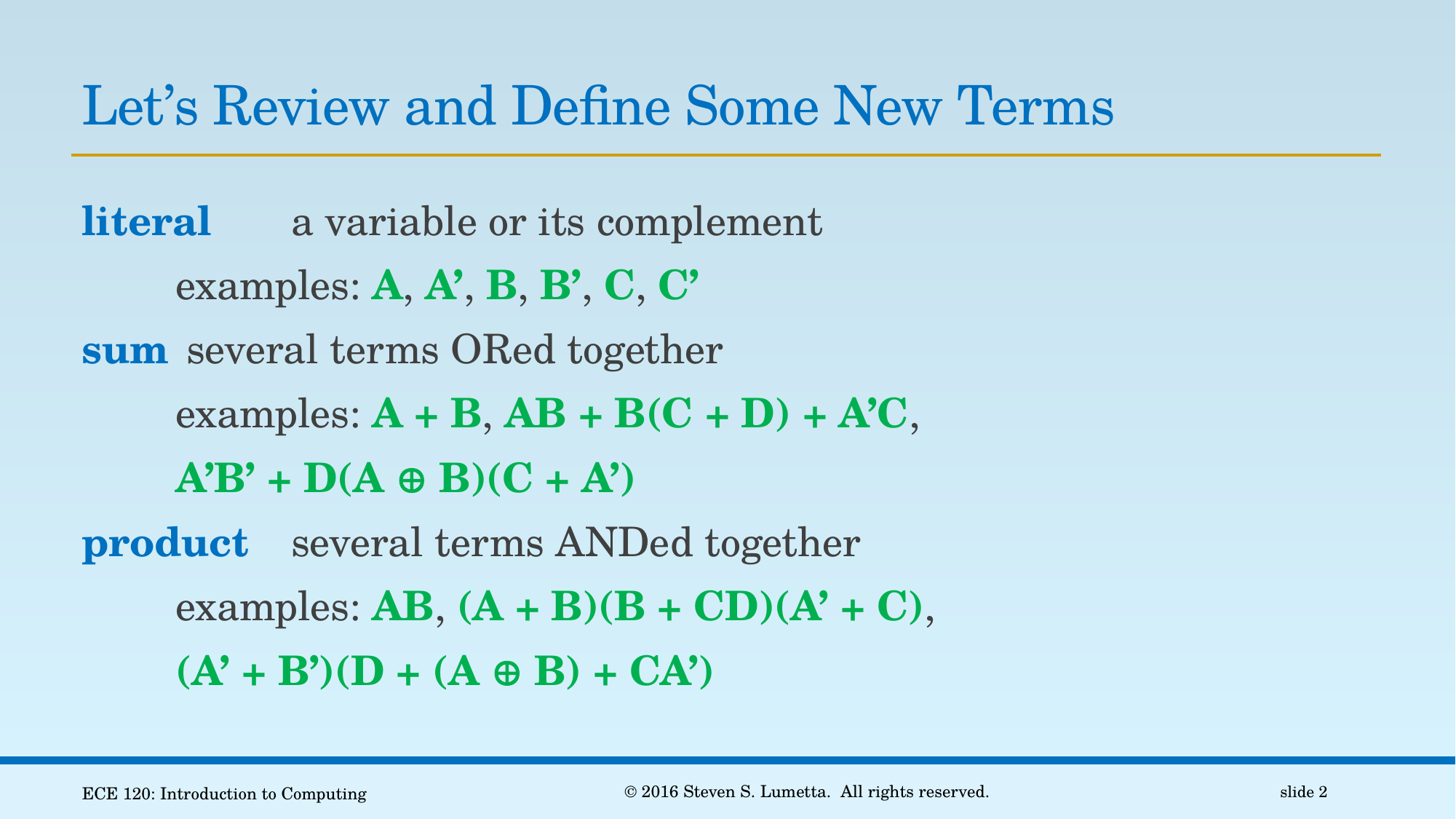

# Let’s Review and Define Some New Terms
literal	a variable or its complement
	examples: A, A’, B, B’, C, C’
sum		several terms ORed together
	examples: A + B, AB + B(C + D) + A’C,
			A’B’ + D(A ⊕ B)(C + A’)
product	several terms ANDed together
	examples: AB, (A + B)(B + CD)(A’ + C),
			(A’ + B’)(D + (A ⊕ B) + CA’)
ECE 120: Introduction to Computing
© 2016 Steven S. Lumetta.  All rights reserved.
slide 2